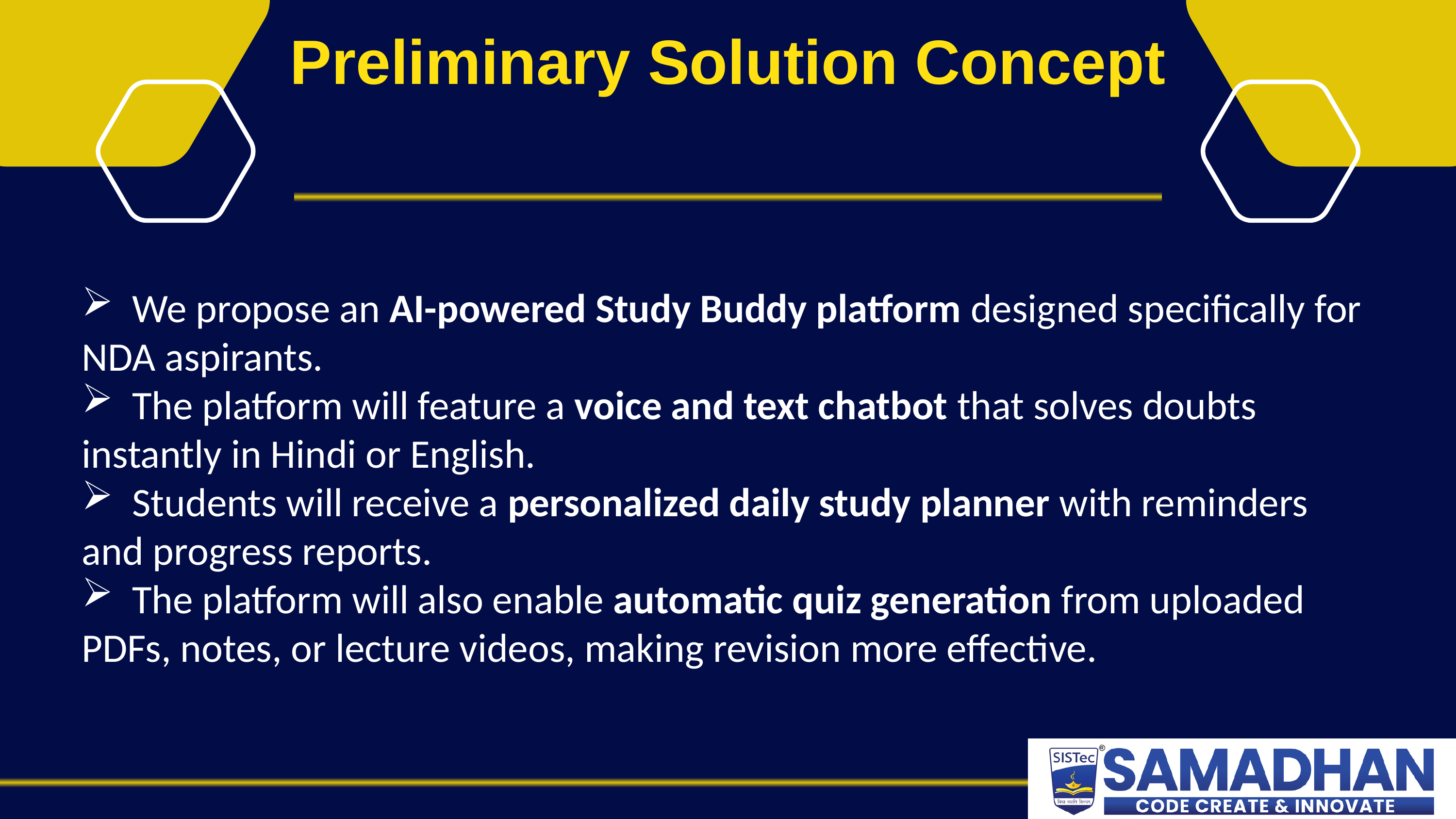

Preliminary Solution Concept

  We propose an AI-powered Study Buddy platform designed specifically for NDA aspirants.
  The platform will feature a voice and text chatbot that solves doubts instantly in Hindi or English.
  Students will receive a personalized daily study planner with reminders and progress reports.
  The platform will also enable automatic quiz generation from uploaded PDFs, notes, or lecture videos, making revision more effective.